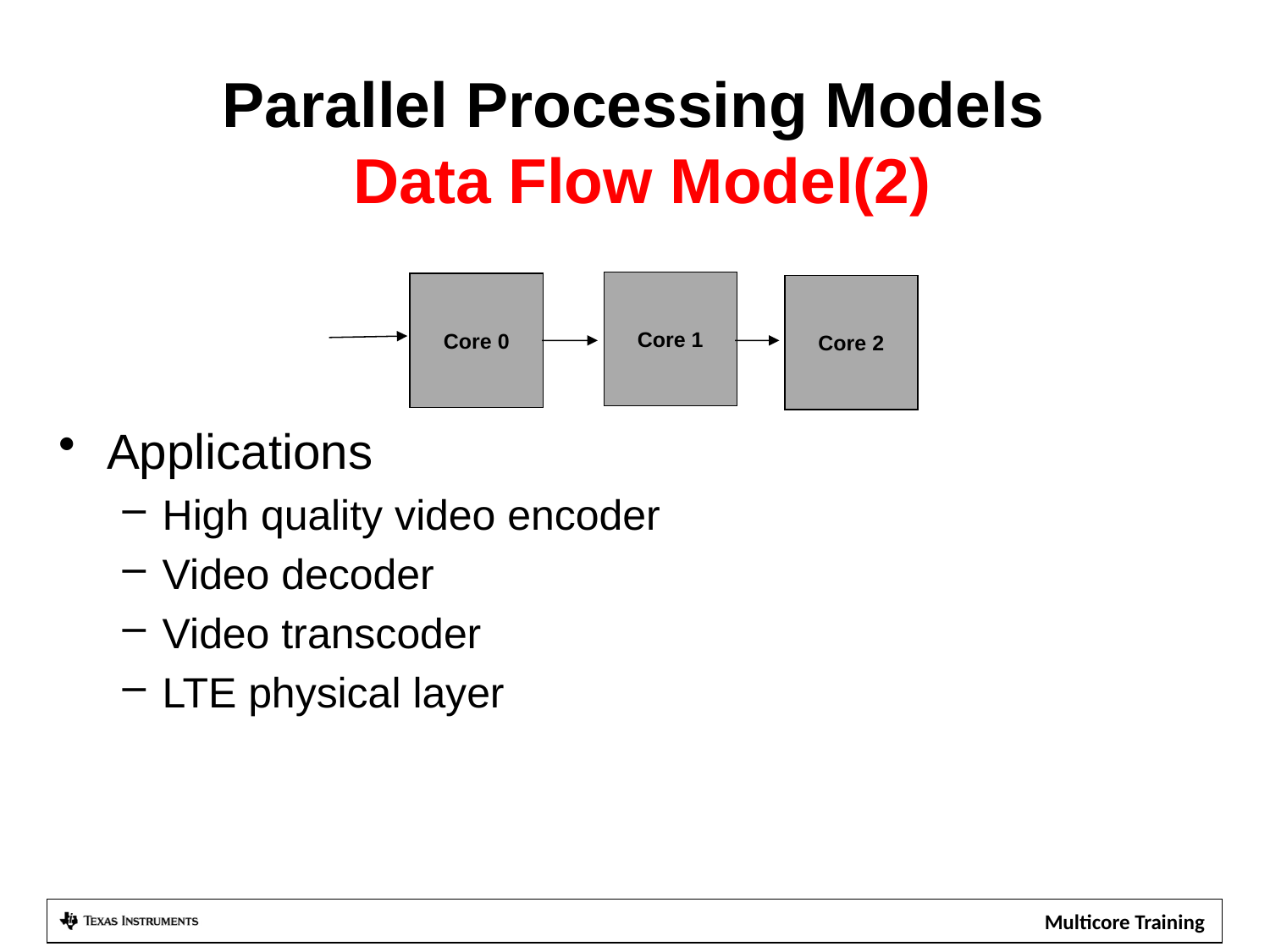

# Parallel Processing Models Data Flow Model(2)
Core 1
Core 0
Core 2

Applications
High quality video encoder
Video decoder
Video transcoder
LTE physical layer